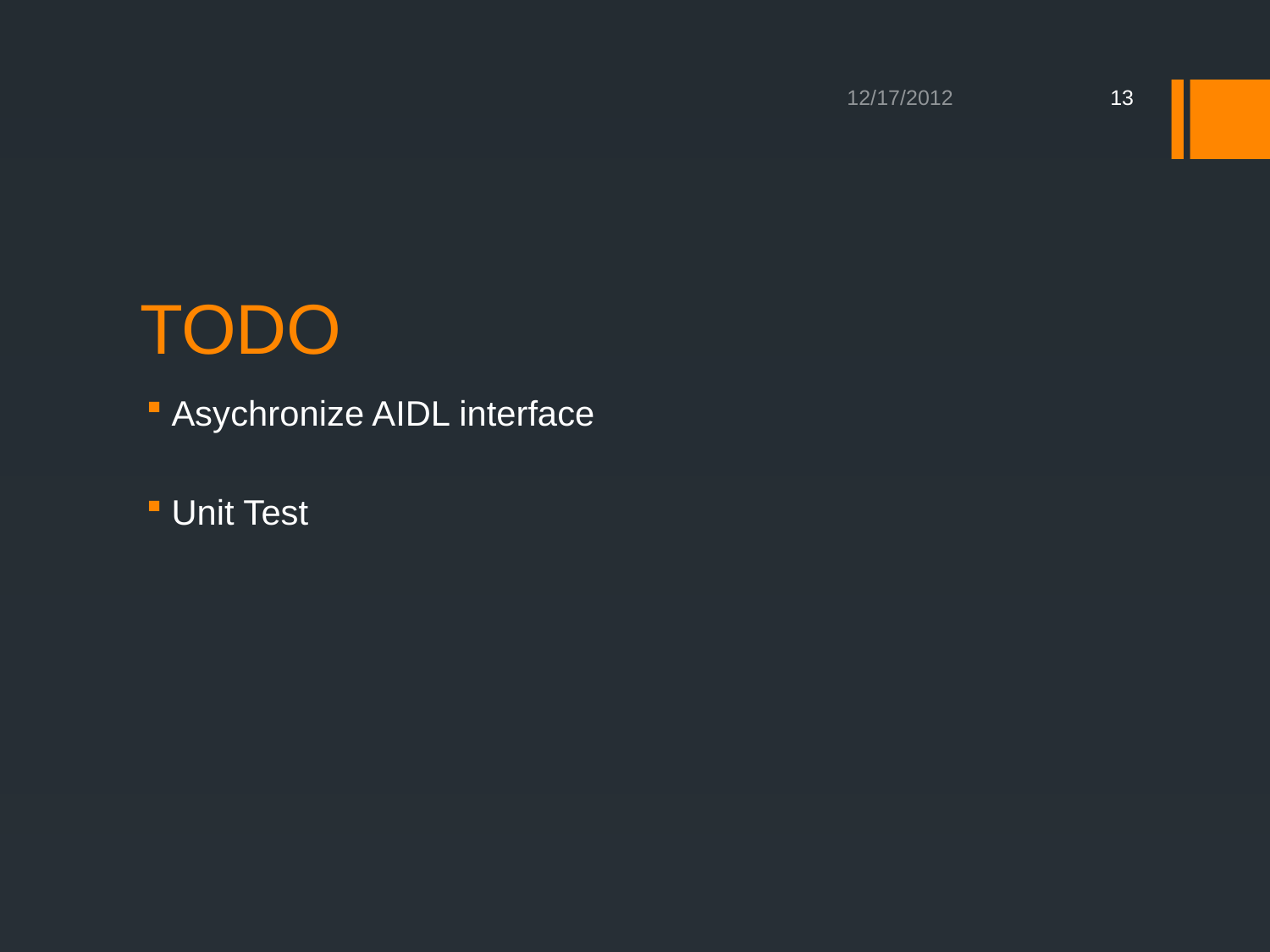

12/17/2012
13

# TODO
Asychronize AIDL interface

Unit Test